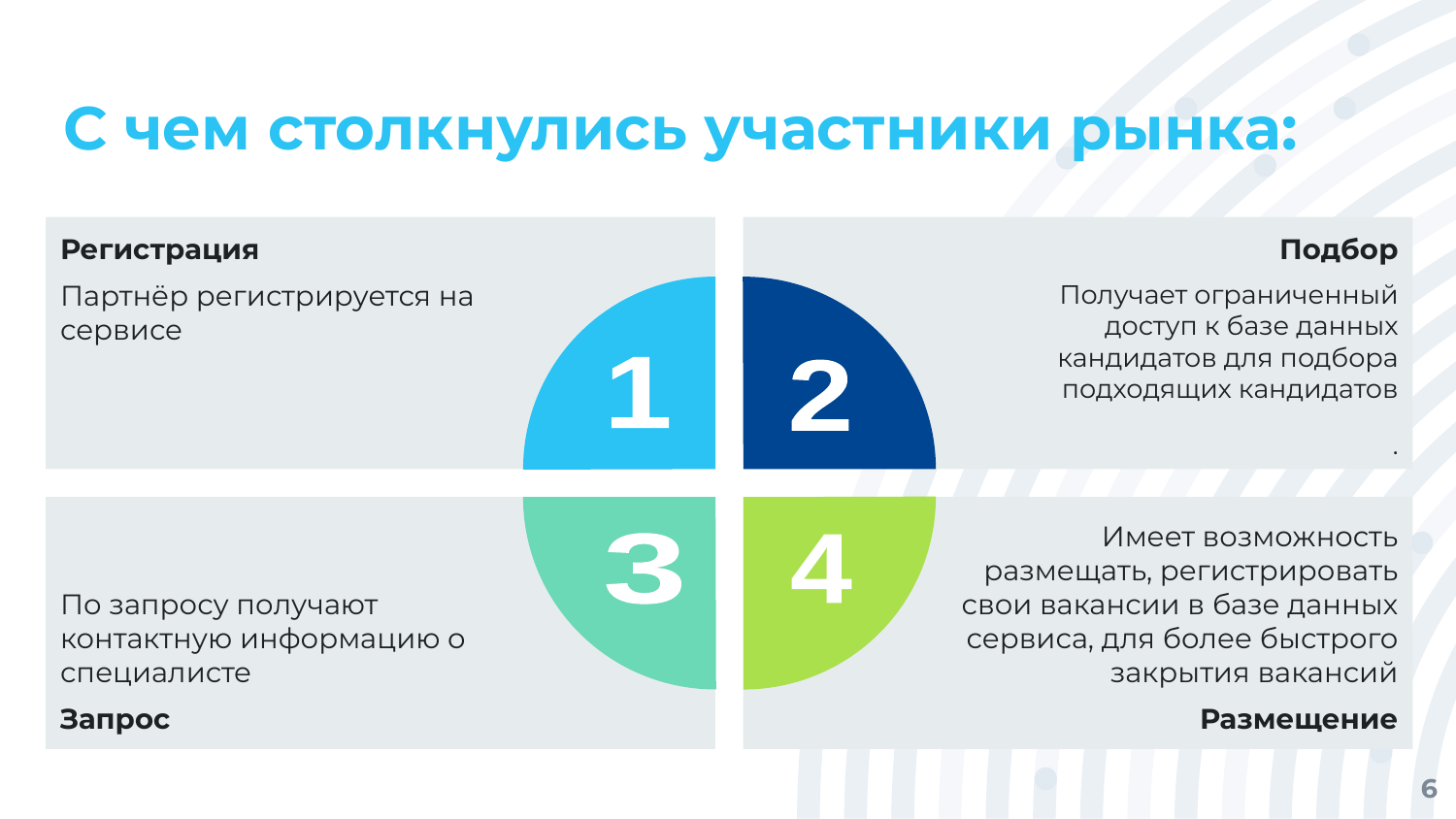

# С чем столкнулись участники рынка:
Регистрация
Партнёр регистрируется на сервисе
Подбор
Получает ограниченный доступ к базе данных кандидатов для подбора подходящих кандидатов
.

1

2

По запросу получают контактную информацию о специалисте
Запрос
Имеет возможность размещать, регистрировать свои вакансии в базе данных сервиса, для более быстрого закрытия вакансий
Размещение
3
4
6